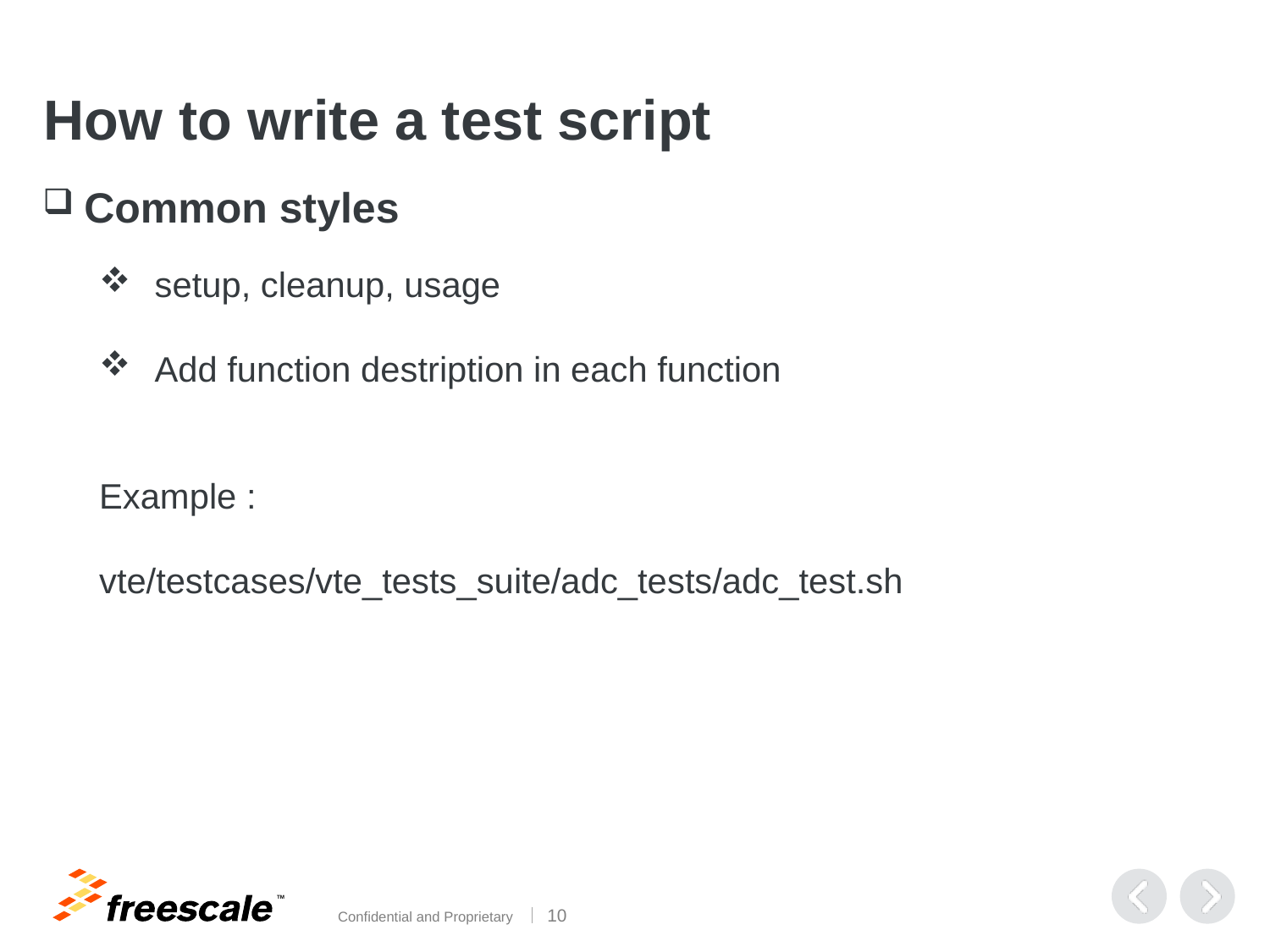

# How to write a test script

 Common styles
setup, cleanup, usage

Add function destription in each function

Example :

vte/testcases/vte_tests_suite/adc_tests/adc_test.sh